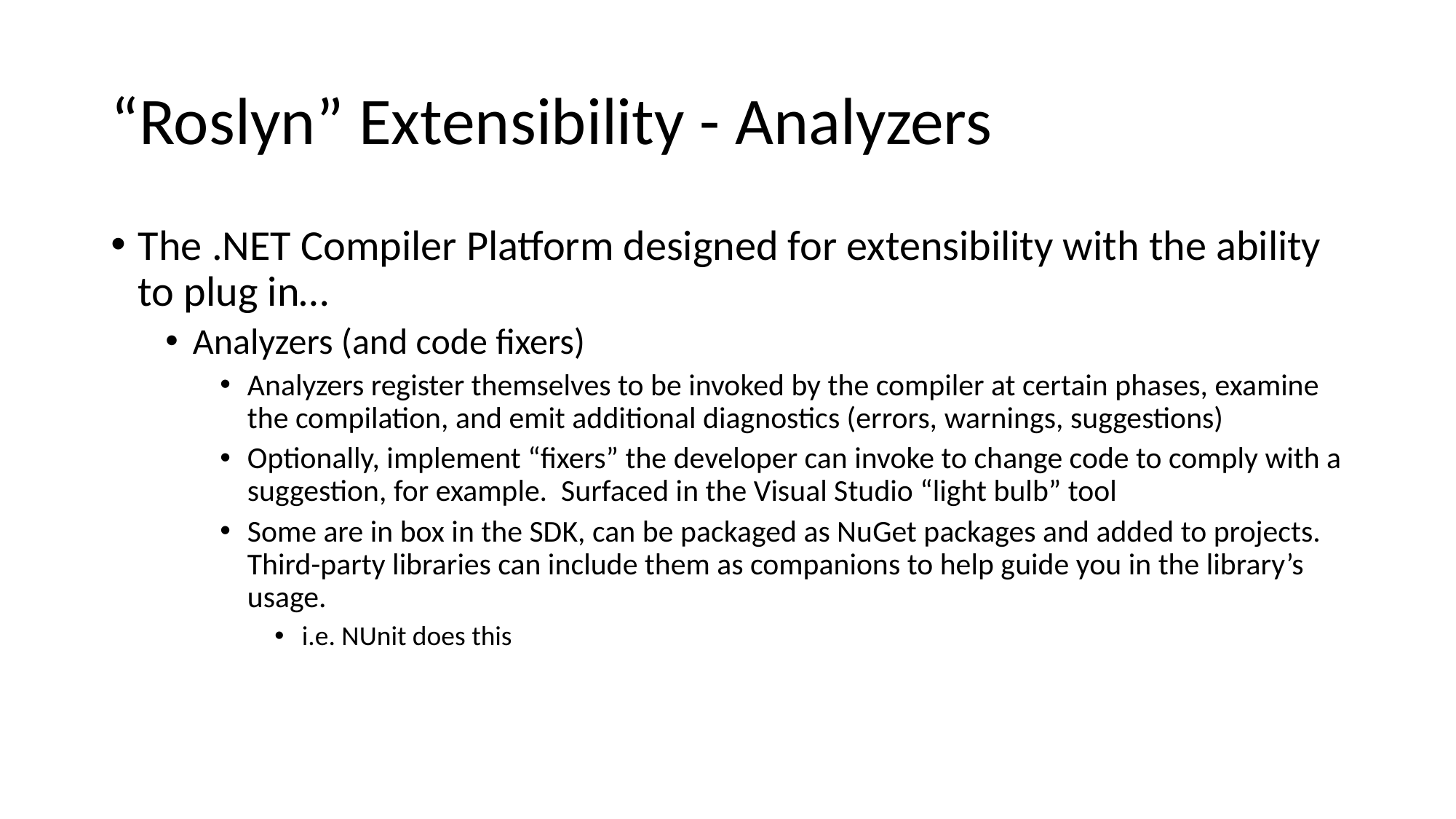

# “Roslyn” Extensibility - Analyzers
The .NET Compiler Platform designed for extensibility with the ability to plug in…
Analyzers (and code fixers)
Analyzers register themselves to be invoked by the compiler at certain phases, examine the compilation, and emit additional diagnostics (errors, warnings, suggestions)
Optionally, implement “fixers” the developer can invoke to change code to comply with a suggestion, for example.  Surfaced in the Visual Studio “light bulb” tool
Some are in box in the SDK, can be packaged as NuGet packages and added to projects. Third-party libraries can include them as companions to help guide you in the library’s usage.
i.e. NUnit does this